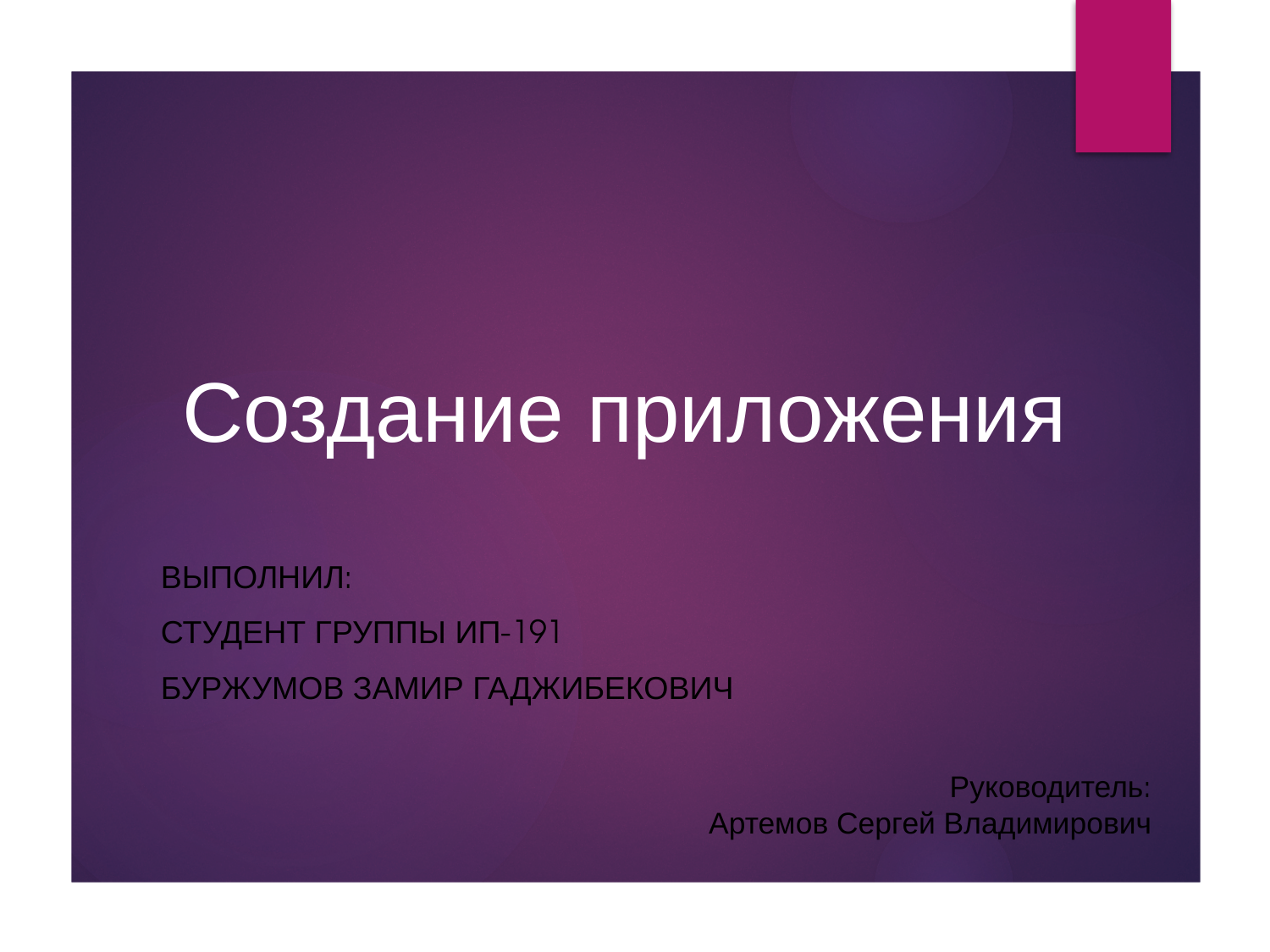

# Создание приложения
Выполнил:
Студент группы ИП-191
Буржумов Замир Гаджибекович

Руководитель:
Артемов Сергей Владимирович